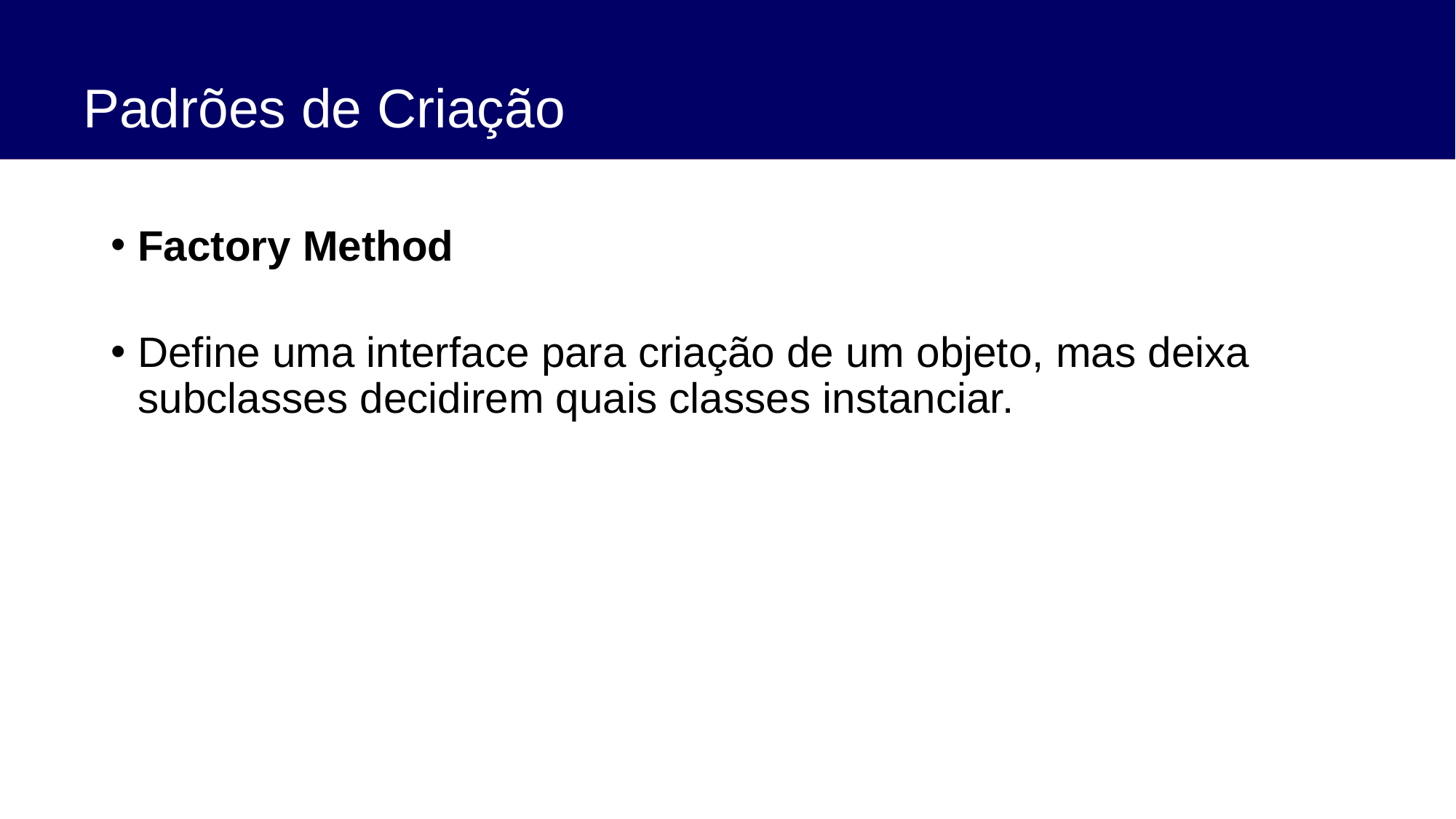

# Padrões de Criação
Factory Method

Define uma interface para criação de um objeto, mas deixa subclasses decidirem quais classes instanciar.